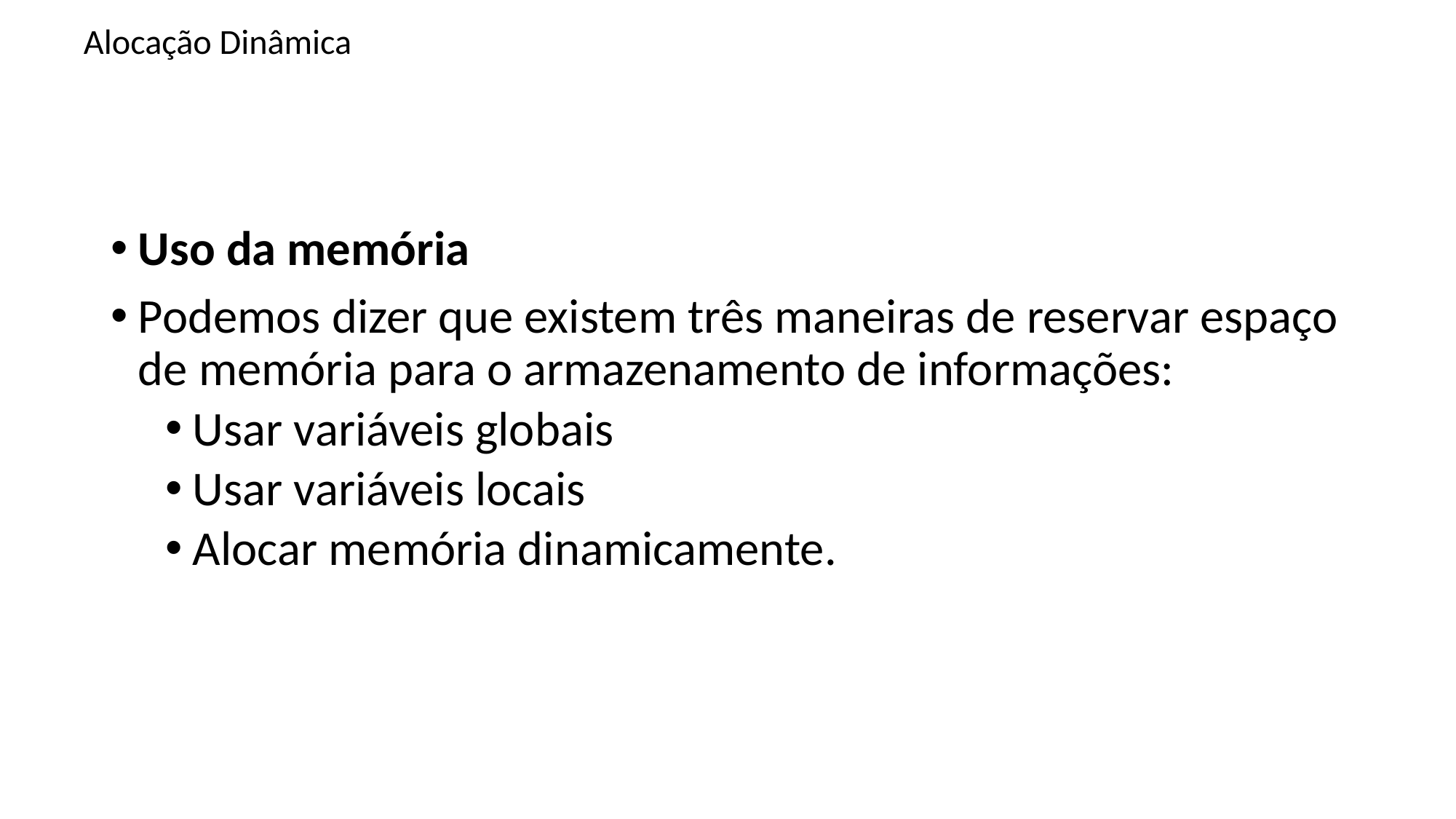

# Alocação Dinâmica
Uso da memória
Podemos dizer que existem três maneiras de reservar espaço de memória para o armazenamento de informações:
Usar variáveis globais
Usar variáveis locais
Alocar memória dinamicamente.